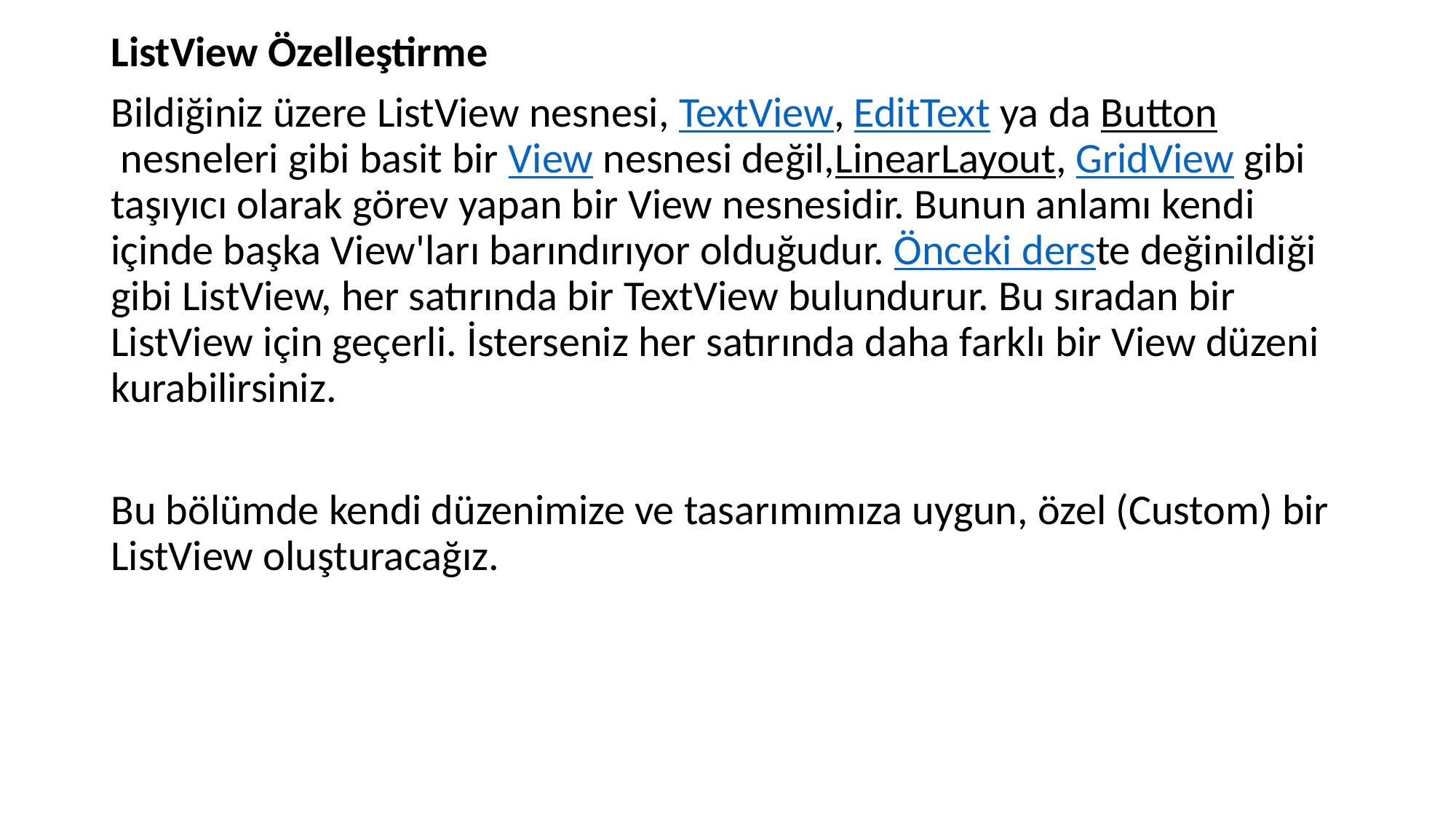

ListView Özelleştirme
Bildiğiniz üzere ListView nesnesi, TextView, EditText ya da Button nesneleri gibi basit bir View nesnesi değil,LinearLayout, GridView gibi taşıyıcı olarak görev yapan bir View nesnesidir. Bunun anlamı kendi içinde başka View'ları barındırıyor olduğudur. Önceki derste değinildiği gibi ListView, her satırında bir TextView bulundurur. Bu sıradan bir ListView için geçerli. İsterseniz her satırında daha farklı bir View düzeni kurabilirsiniz.

Bu bölümde kendi düzenimize ve tasarımımıza uygun, özel (Custom) bir ListView oluşturacağız.